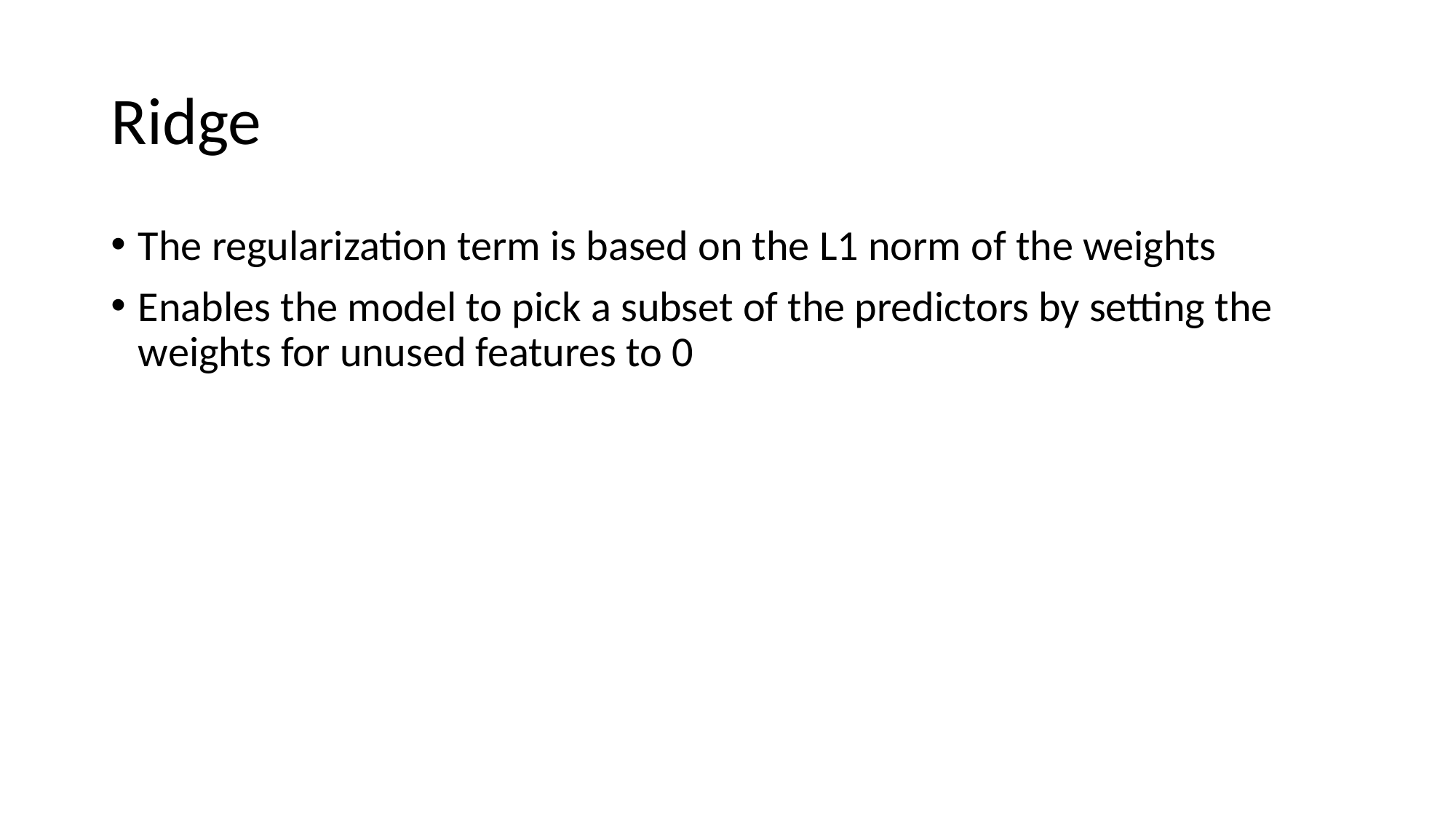

# Ridge
The regularization term is based on the L1 norm of the weights
Enables the model to pick a subset of the predictors by setting the weights for unused features to 0